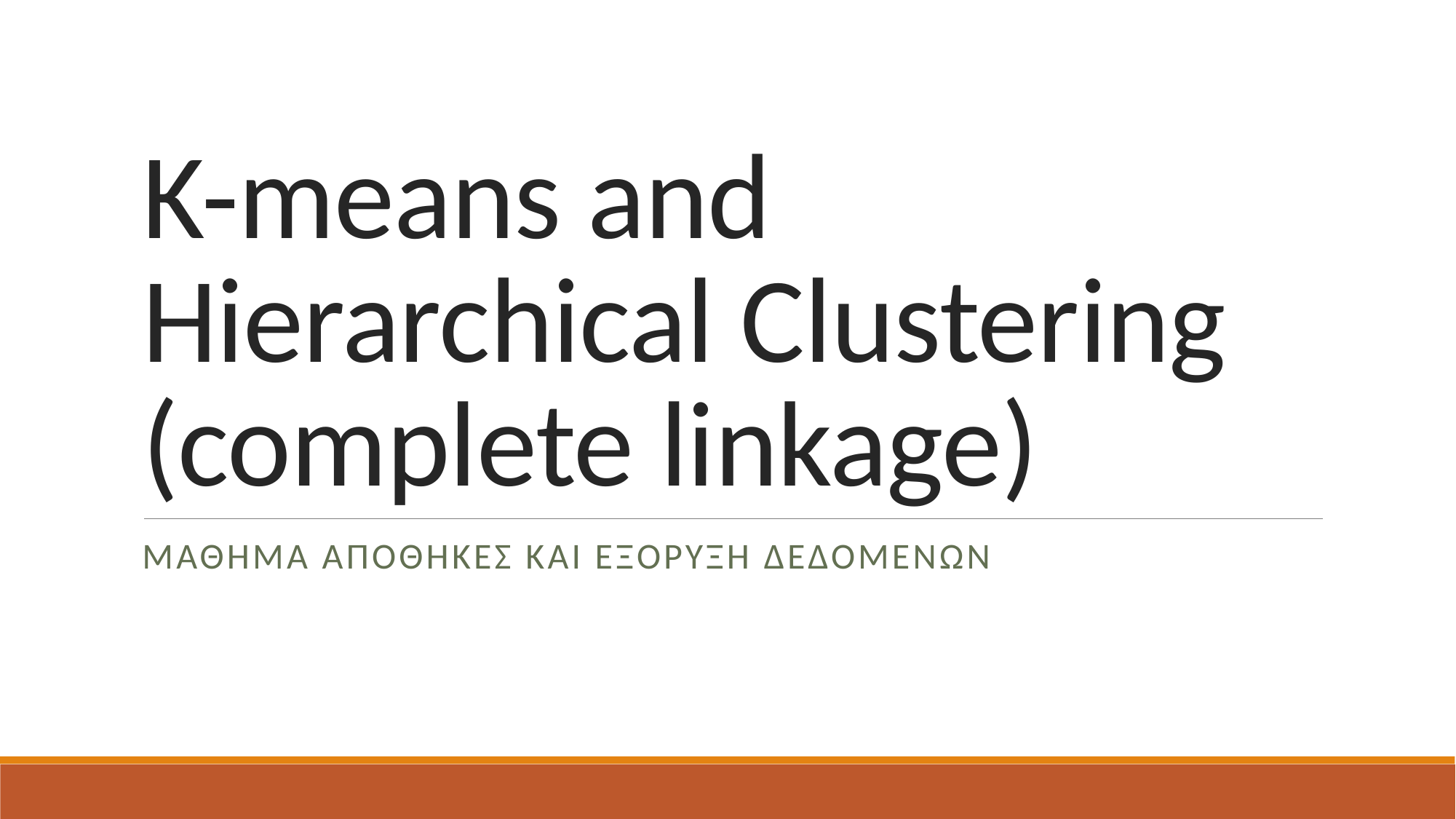

# K-means and Hierarchical Clustering (complete linkage)
Μαθημα αποθηκες και εξορυξη δεδομενων